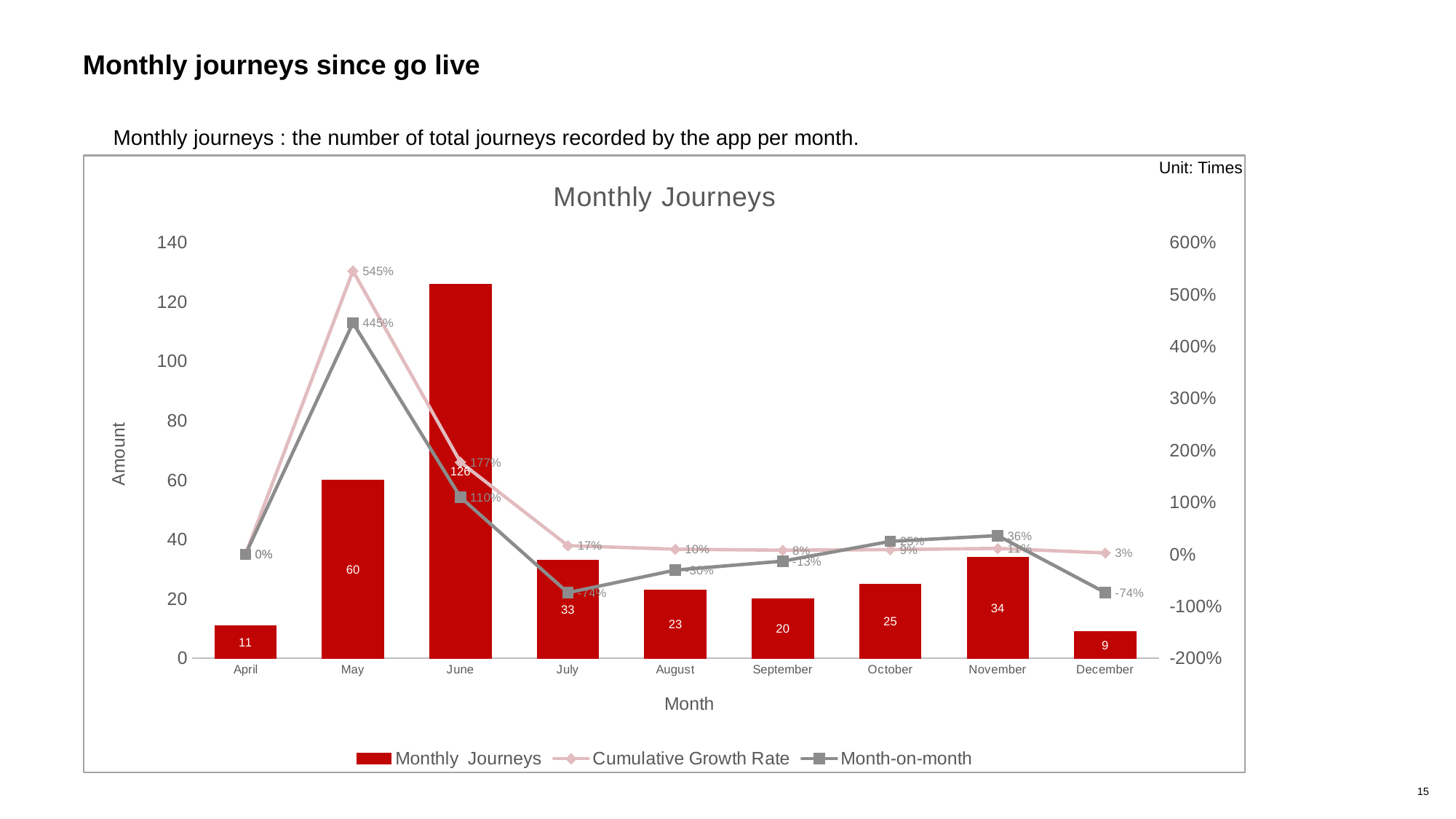

# Monthly journeys since go live
Monthly journeys : the number of total journeys recorded by the app per month.

### Chart: Monthly Journeys

| Category | Monthly  Journeys | Cumulative Growth Rate | Month-on-month |
|---|---|---|---|
| April | 11.0 | None | None |
| May | 60.0 | 5.454545454545454 | 4.454545454545454 |
| June | 126.0 | 1.7746478873239437 | 1.1 |
| July | 33.0 | 0.16751269035532995 | -0.7380952380952381 |
| August | 23.0 | 0.1 | -0.30303030303030304 |
| September | 20.0 | 0.07905138339920949 | -0.13043478260869565 |
| October | 25.0 | 0.09157509157509157 | 0.25 |
| November | 34.0 | 0.11409395973154363 | 0.36 |
| December | 9.0 | 0.02710843373493976 | -0.7352941176470589 |
Unit: Times